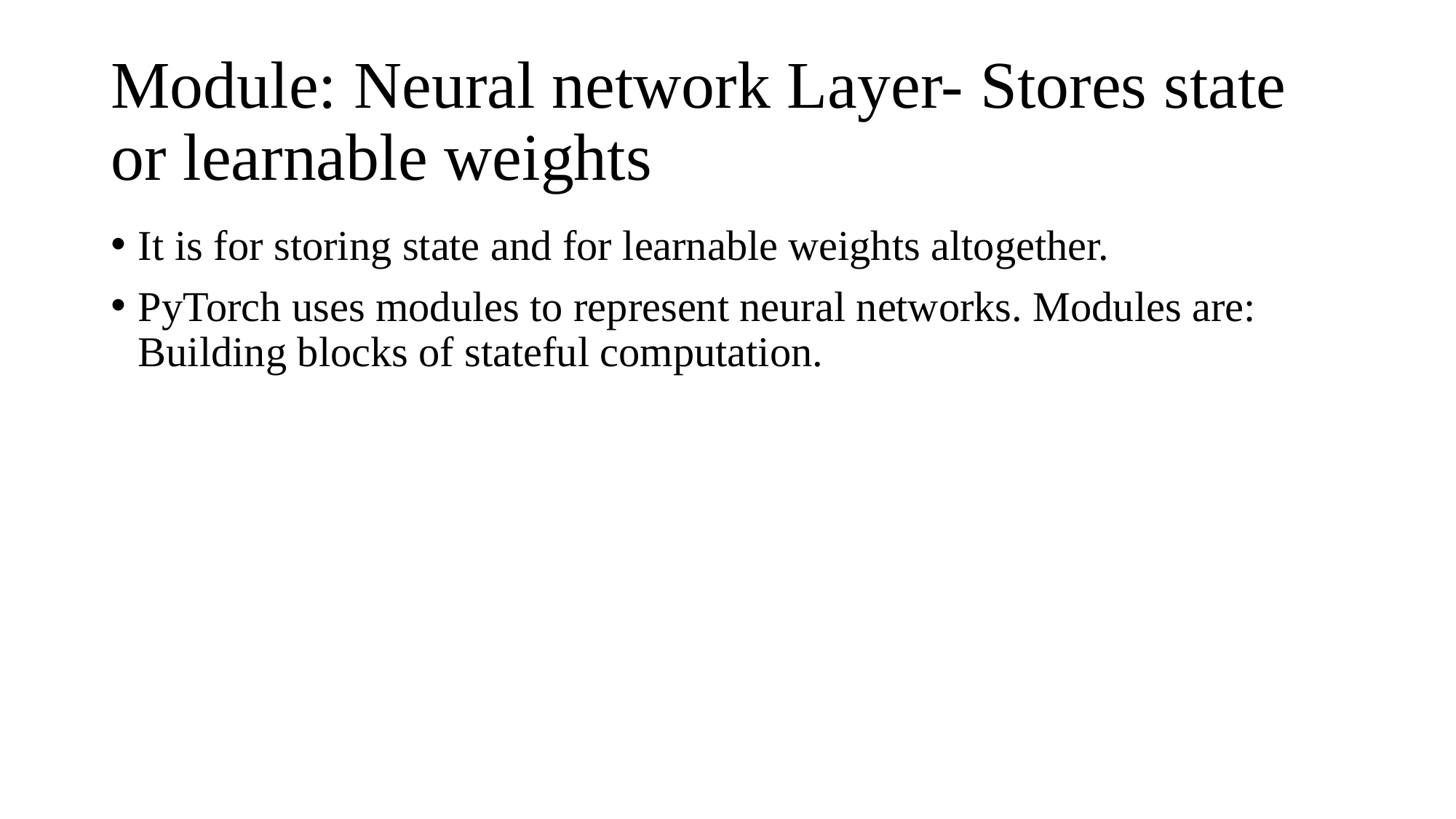

# Module: Neural network Layer- Stores state or learnable weights
It is for storing state and for learnable weights altogether.
PyTorch uses modules to represent neural networks. Modules are: Building blocks of stateful computation.